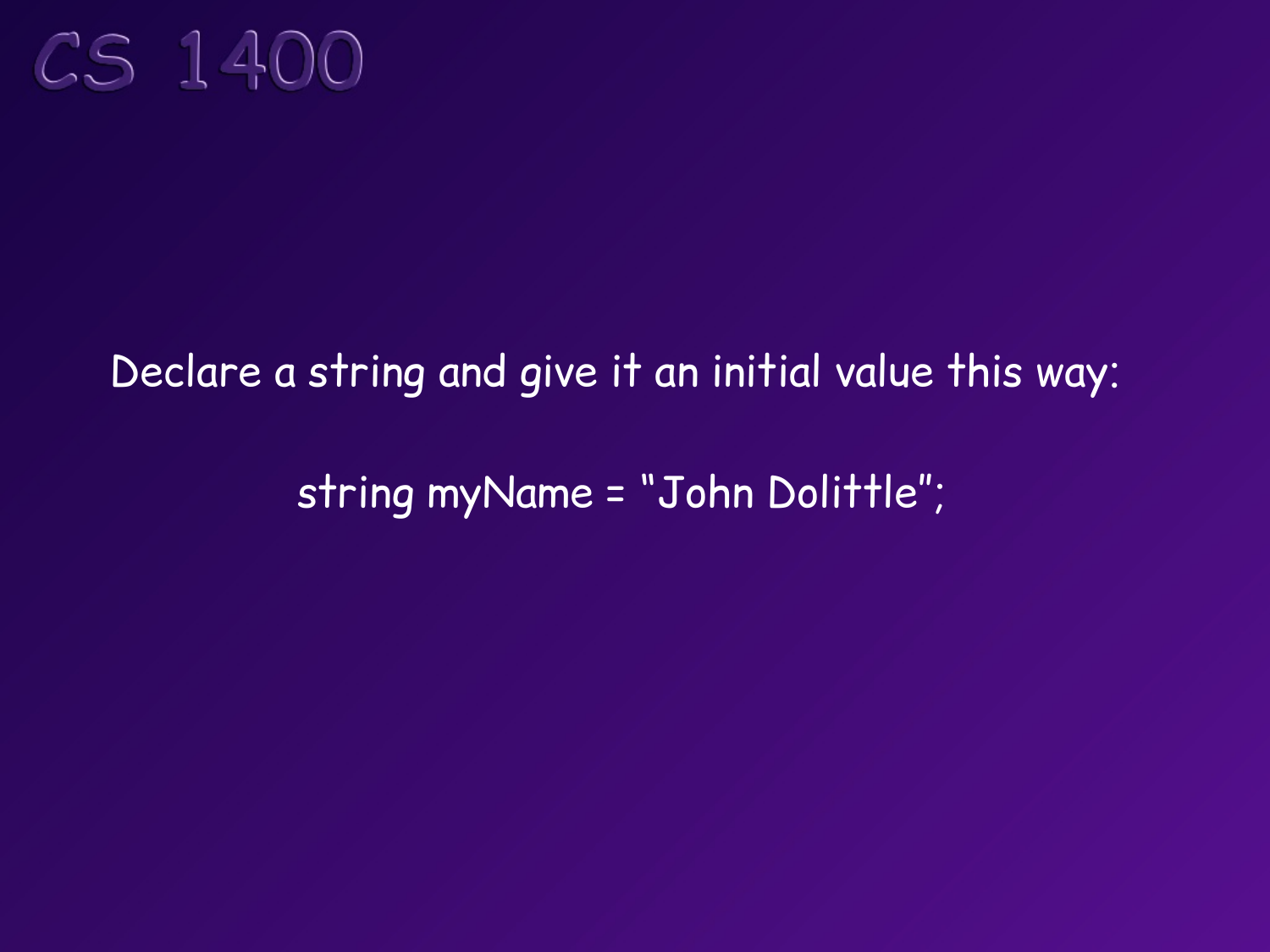

Declare a string and give it an initial value this way:
string myName = “John Dolittle”;